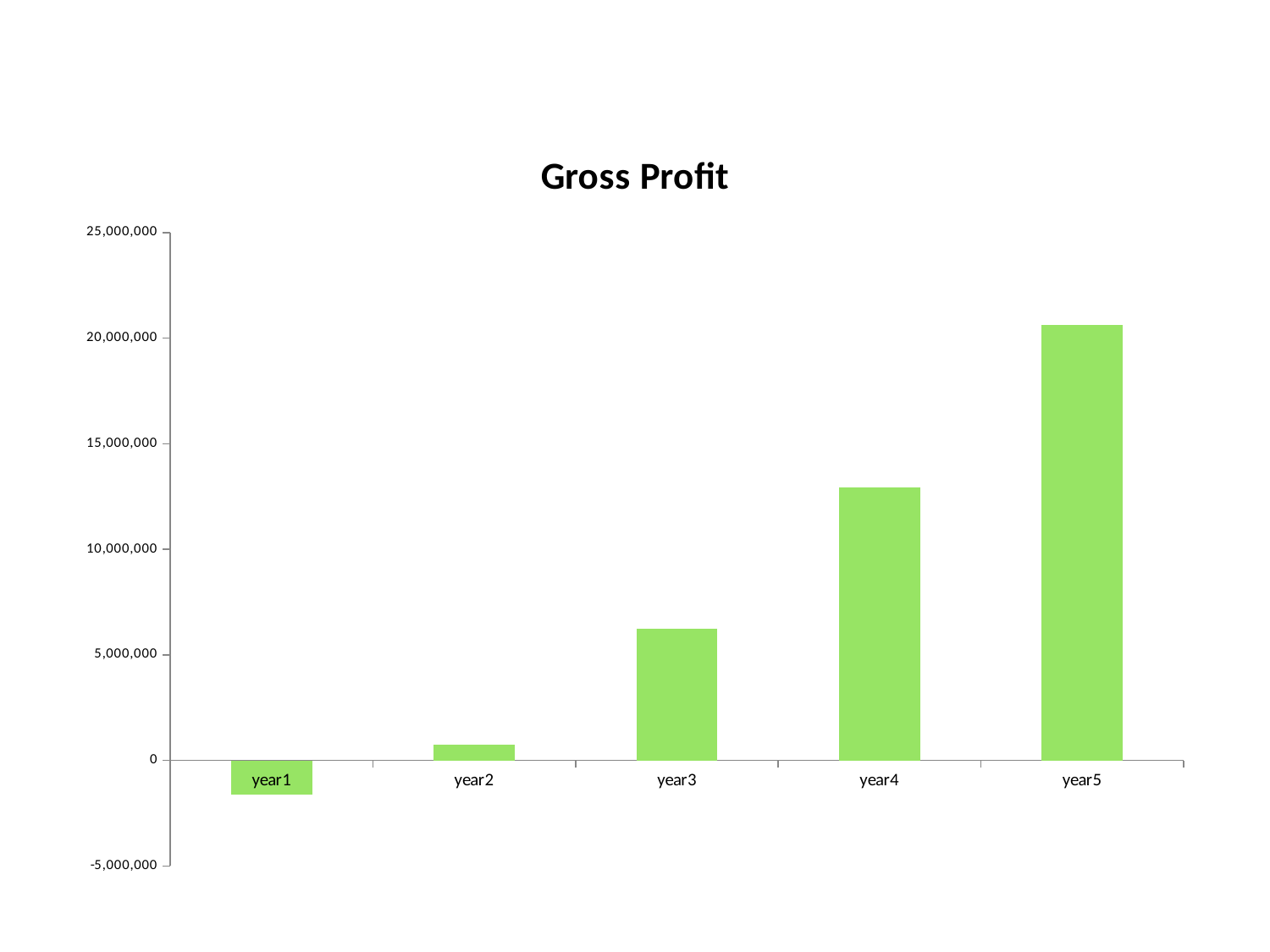

### Chart: Gross Profit

| Category | Gross Profit |
|---|---|
| year1 | -1623338.1899999976 |
| year2 | 757588.4960000468 |
| year3 | 6220422.883999893 |
| year4 | 12942315.421999952 |
| year5 | 20610115.846001025 |